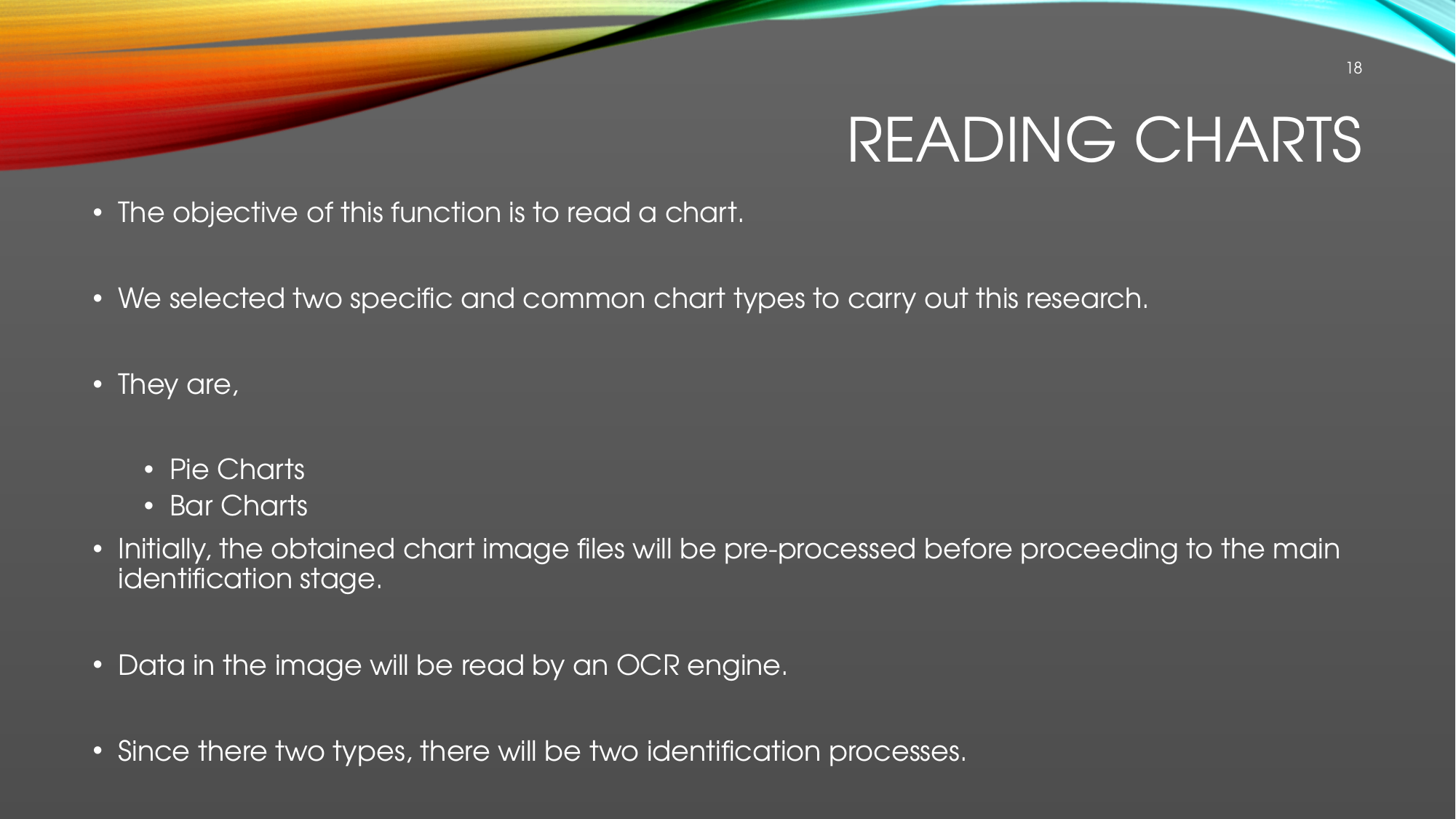

18
# Reading charts
The objective of this function is to read a chart.

We selected two specific and common chart types to carry out this research.

They are,

Pie Charts
Bar Charts
Initially, the obtained chart image files will be pre-processed before proceeding to the main identification stage.

Data in the image will be read by an OCR engine.

Since there two types, there will be two identification processes.